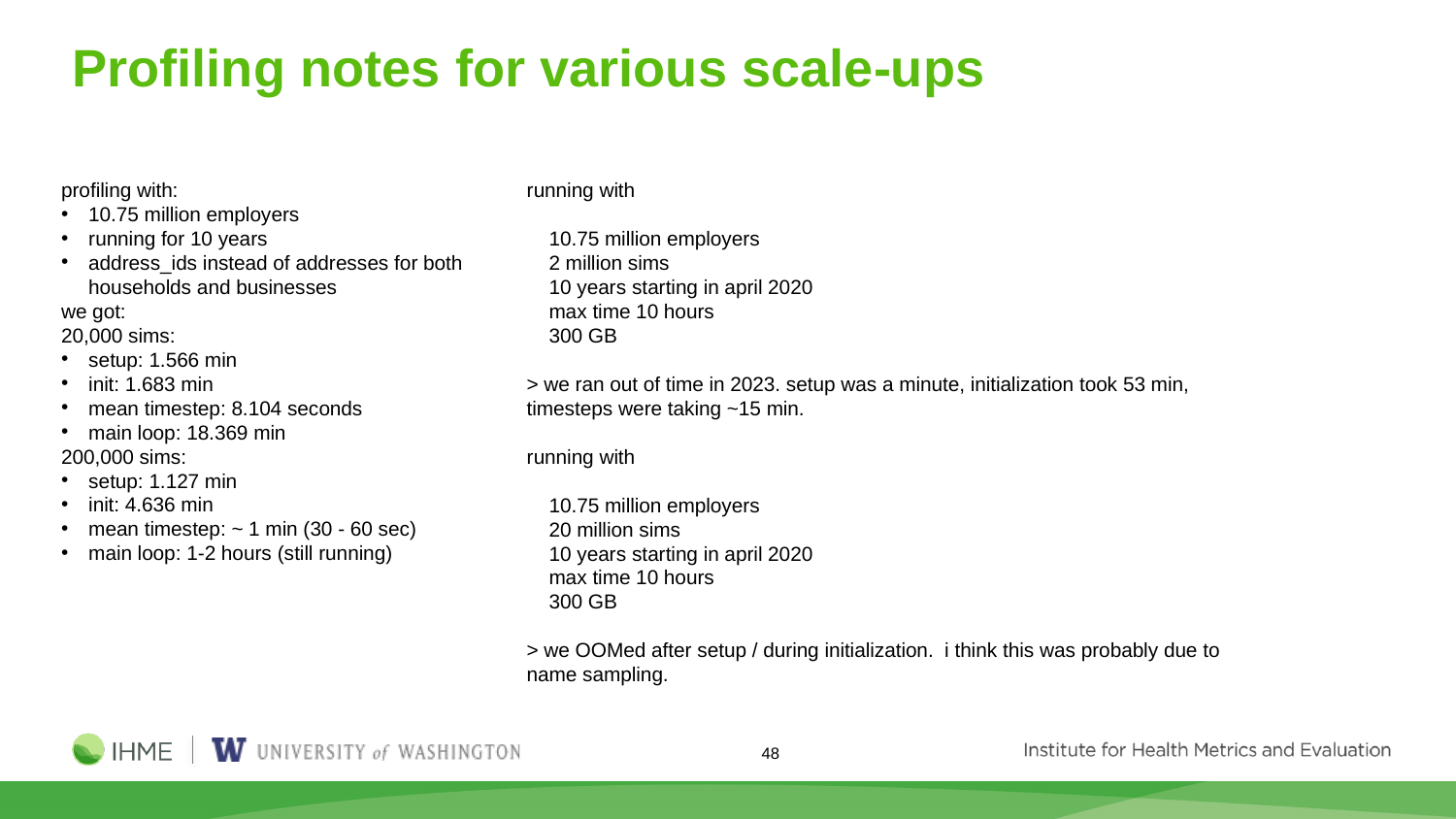

# Profiling notes for various scale-ups
profiling with:
10.75 million employers
running for 10 years
address_ids instead of addresses for both households and businesses
we got:
20,000 sims:
setup: 1.566 min
init: 1.683 min
mean timestep: 8.104 seconds
main loop: 18.369 min
200,000 sims:
setup: 1.127 min
init: 4.636 min
mean timestep: ~ 1 min (30 - 60 sec)
main loop: 1-2 hours (still running)
running with

    10.75 million employers
    2 million sims
    10 years starting in april 2020
    max time 10 hours
    300 GB

> we ran out of time in 2023. setup was a minute, initialization took 53 min, timesteps were taking ~15 min.

running with

    10.75 million employers
    20 million sims
    10 years starting in april 2020
    max time 10 hours
    300 GB

> we OOMed after setup / during initialization.  i think this was probably due to name sampling.
48